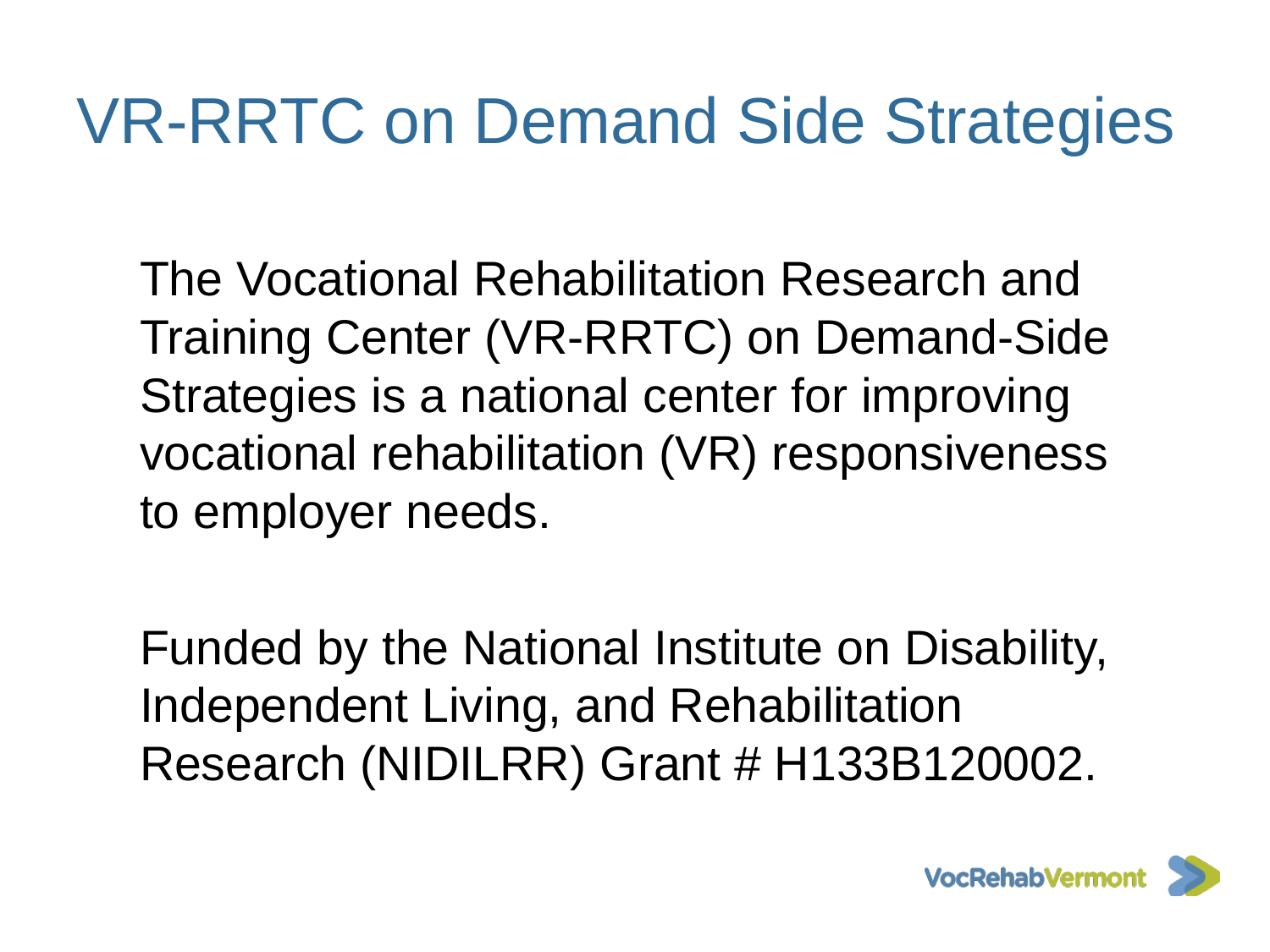

# VR-RRTC on Demand Side Strategies
The Vocational Rehabilitation Research and Training Center (VR-RRTC) on Demand-Side Strategies is a national center for improving vocational rehabilitation (VR) responsiveness to employer needs.

Funded by the National Institute on Disability, Independent Living, and Rehabilitation Research (NIDILRR) Grant # H133B120002.